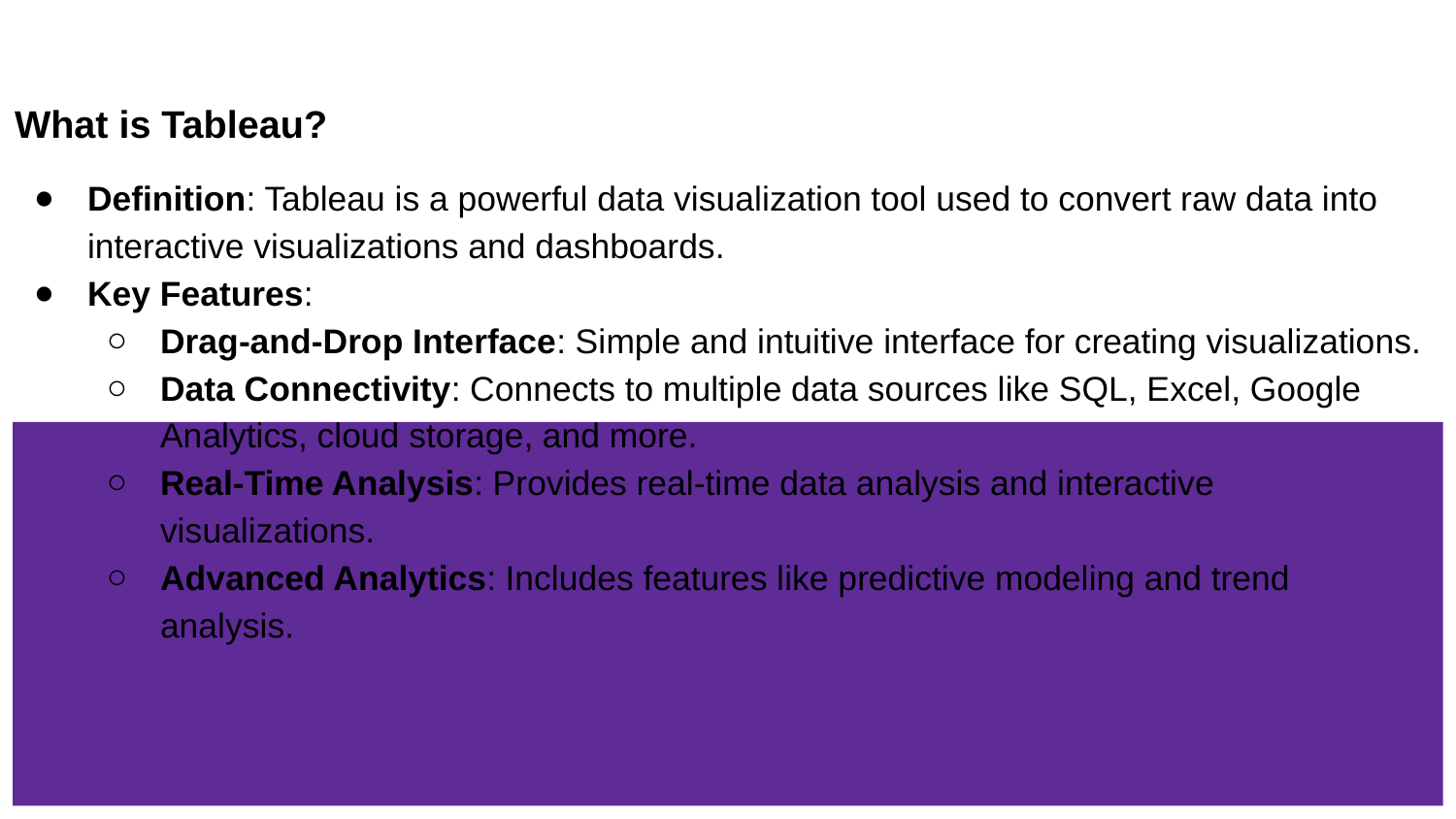

# What is Tableau?
Definition: Tableau is a powerful data visualization tool used to convert raw data into interactive visualizations and dashboards.
Key Features:
Drag-and-Drop Interface: Simple and intuitive interface for creating visualizations.
Data Connectivity: Connects to multiple data sources like SQL, Excel, Google Analytics, cloud storage, and more.
Real-Time Analysis: Provides real-time data analysis and interactive visualizations.
Advanced Analytics: Includes features like predictive modeling and trend analysis.